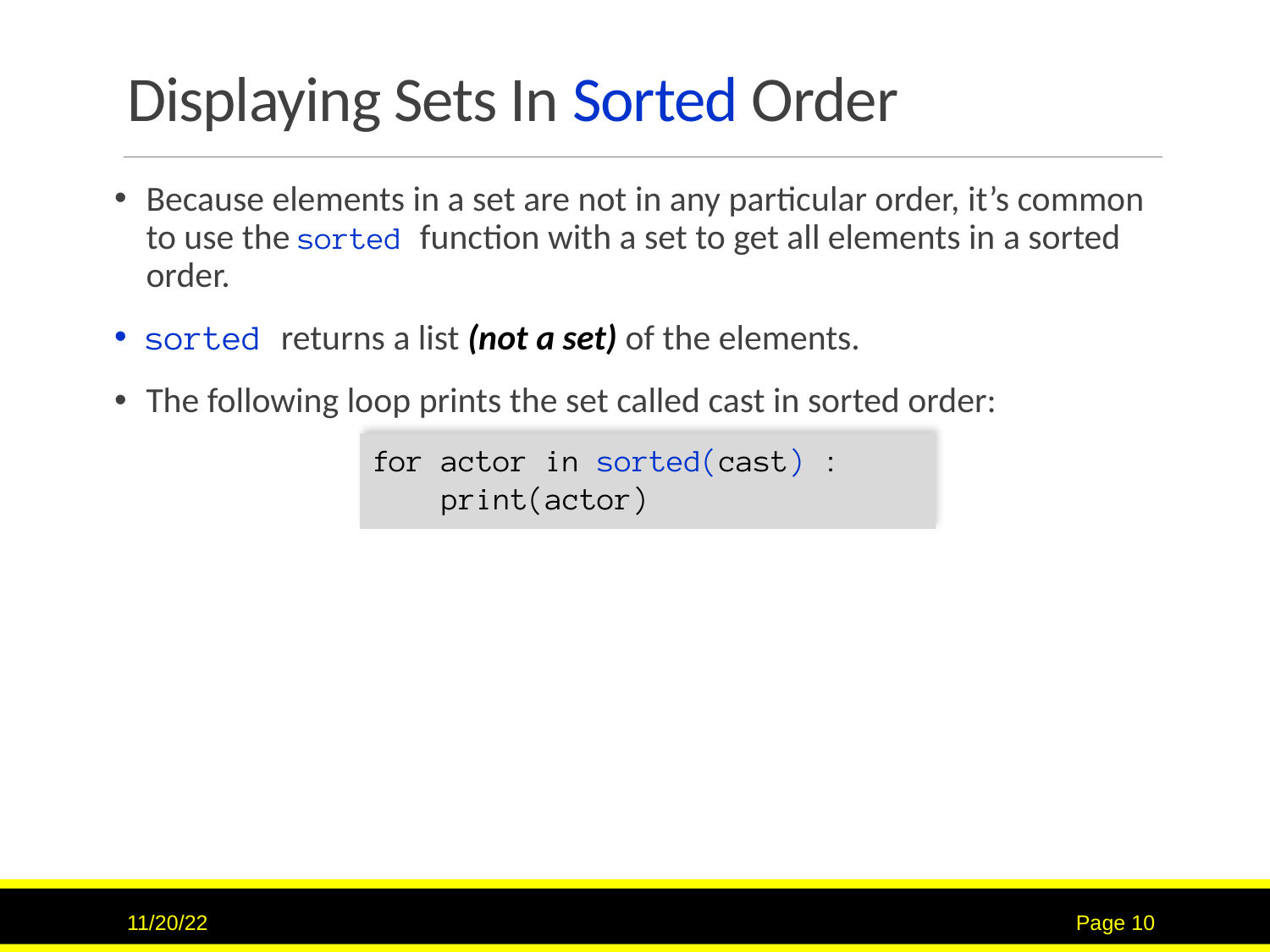

# Displaying Sets In Sorted Order
Because elements in a set are not in any particular order, it’s common to use the sorted function with a set to get all elements in a sorted order.
sorted returns a list (not a set) of the elements.
The following loop prints the set called cast in sorted order:
for actor in sorted(cast) :
    print(actor)
11/20/22
Page 10